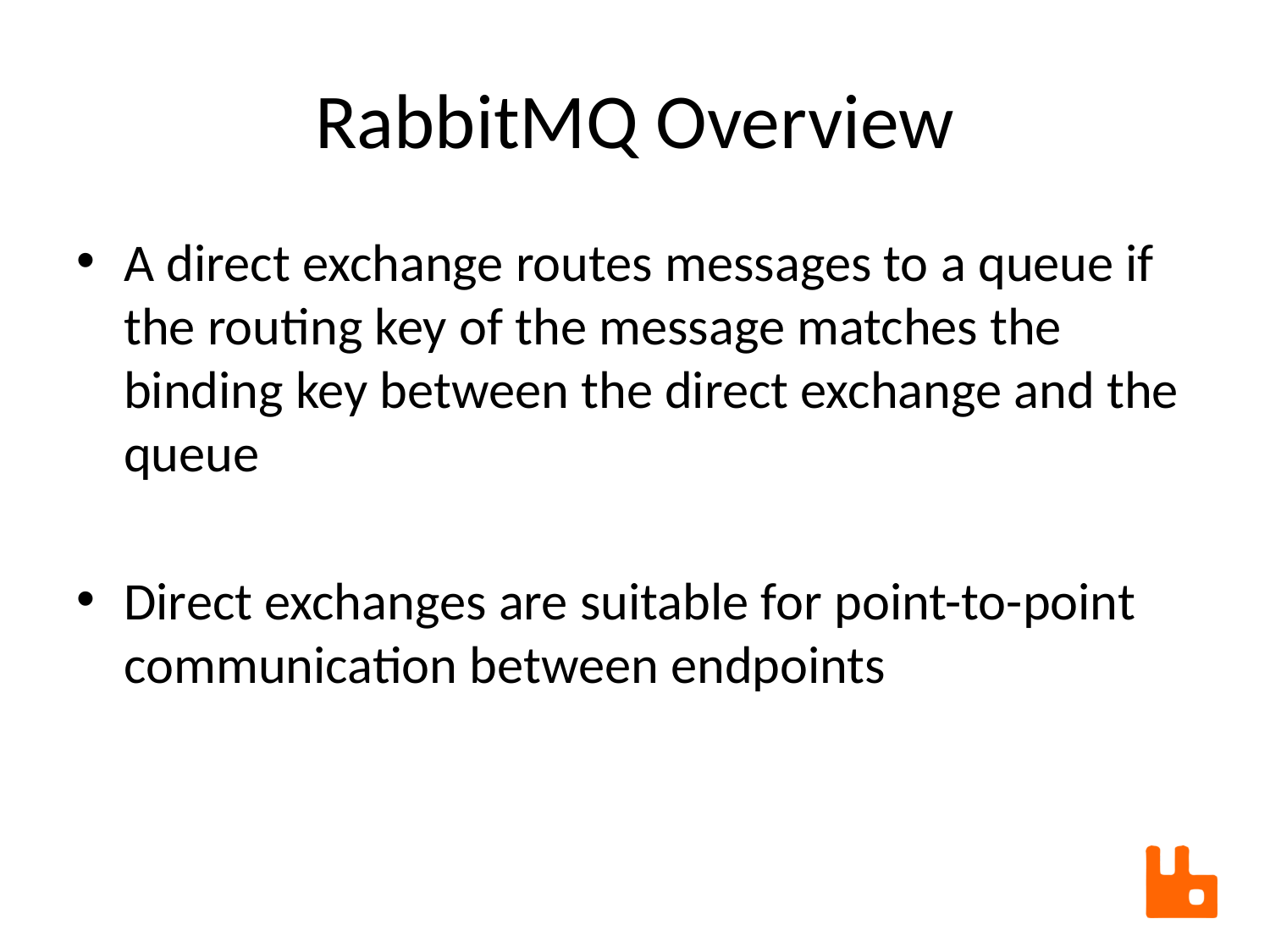

# RabbitMQ Overview
A direct exchange routes messages to a queue if the routing key of the message matches the binding key between the direct exchange and the queue

Direct exchanges are suitable for point-to-point communication between endpoints